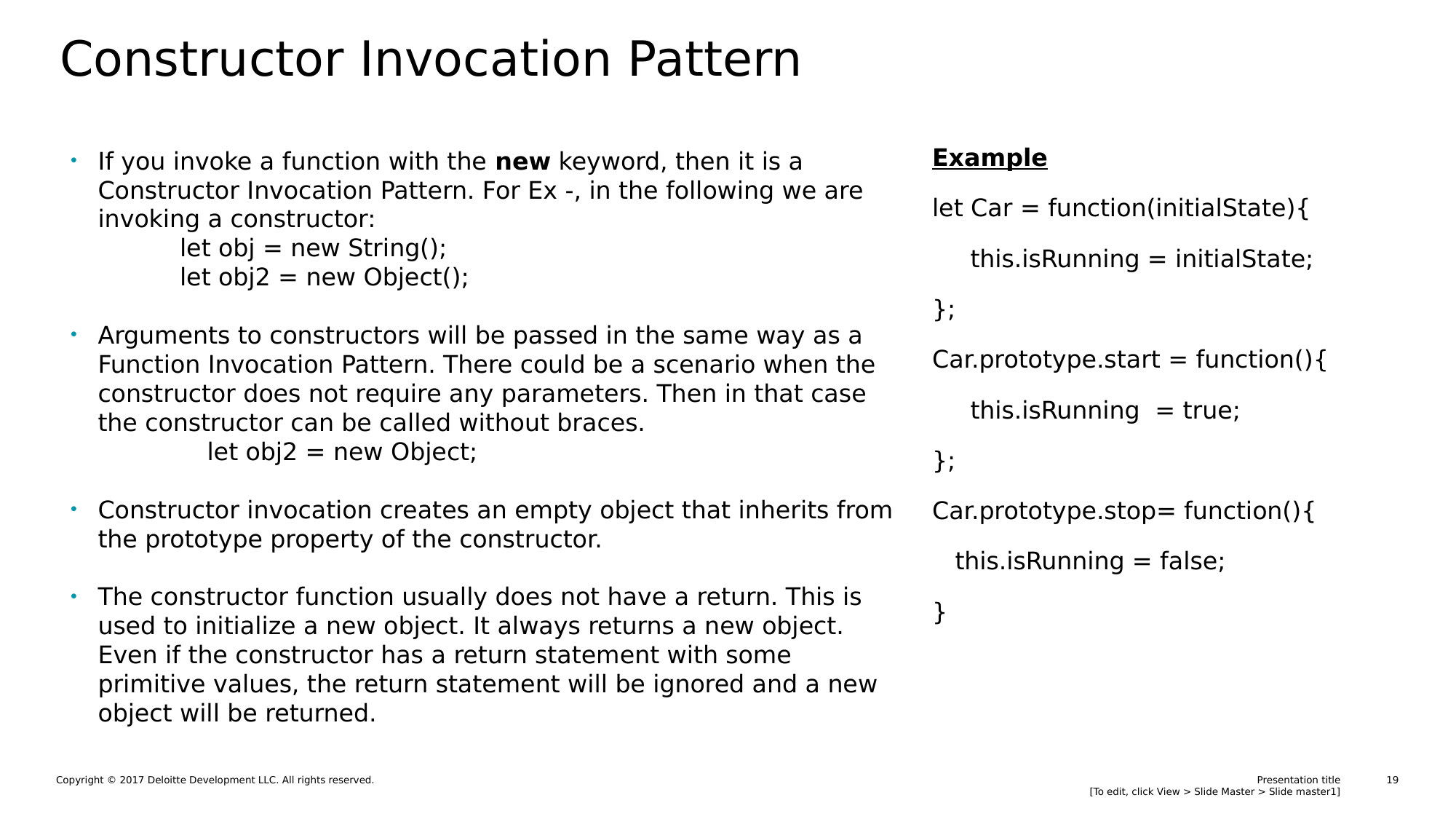

# Constructor Invocation Pattern
If you invoke a function with the new keyword, then it is a Constructor Invocation Pattern. For Ex -, in the following we are invoking a constructor:
	let obj = new String();
	let obj2 = new Object();

Arguments to constructors will be passed in the same way as a Function Invocation Pattern. There could be a scenario when the constructor does not require any parameters. Then in that case the constructor can be called without braces. 
	let obj2 = new Object;

Constructor invocation creates an empty object that inherits from the prototype property of the constructor.

The constructor function usually does not have a return. This is used to initialize a new object. It always returns a new object. Even if the constructor has a return statement with some primitive values, the return statement will be ignored and a new object will be returned.

Example
let Car = function(initialState){
     this.isRunning = initialState;
};
Car.prototype.start = function(){
     this.isRunning  = true;
};
Car.prototype.stop= function(){
   this.isRunning = false;
}